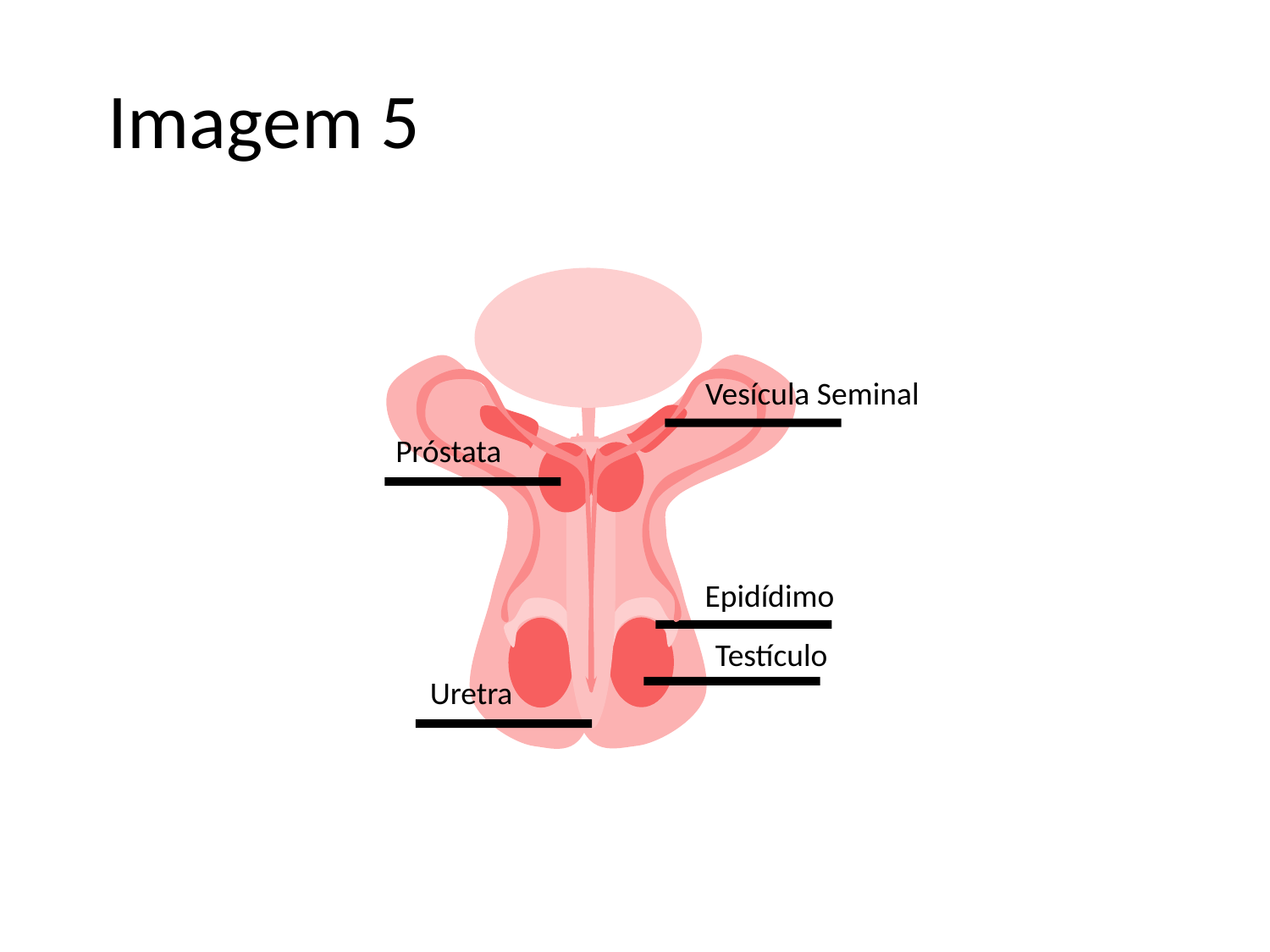

# Imagem 5

Vesícula Seminal

Próstata

Epidídimo

Testículo

Uretra